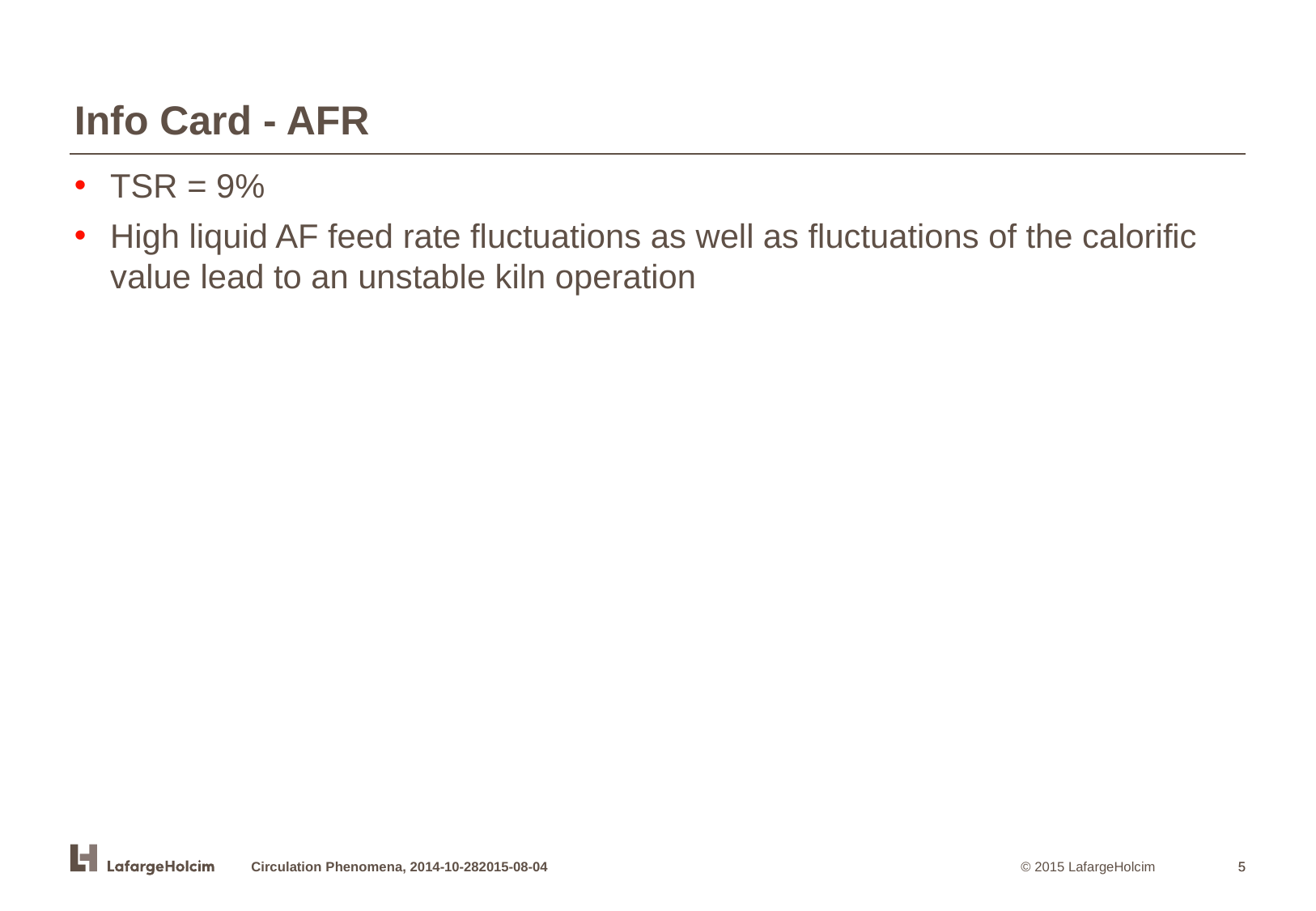

Info Card - AFR
TSR = 9%
High liquid AF feed rate fluctuations as well as fluctuations of the calorific value lead to an unstable kiln operation
Circulation Phenomena, 2014-10-282015-08-04
5
5